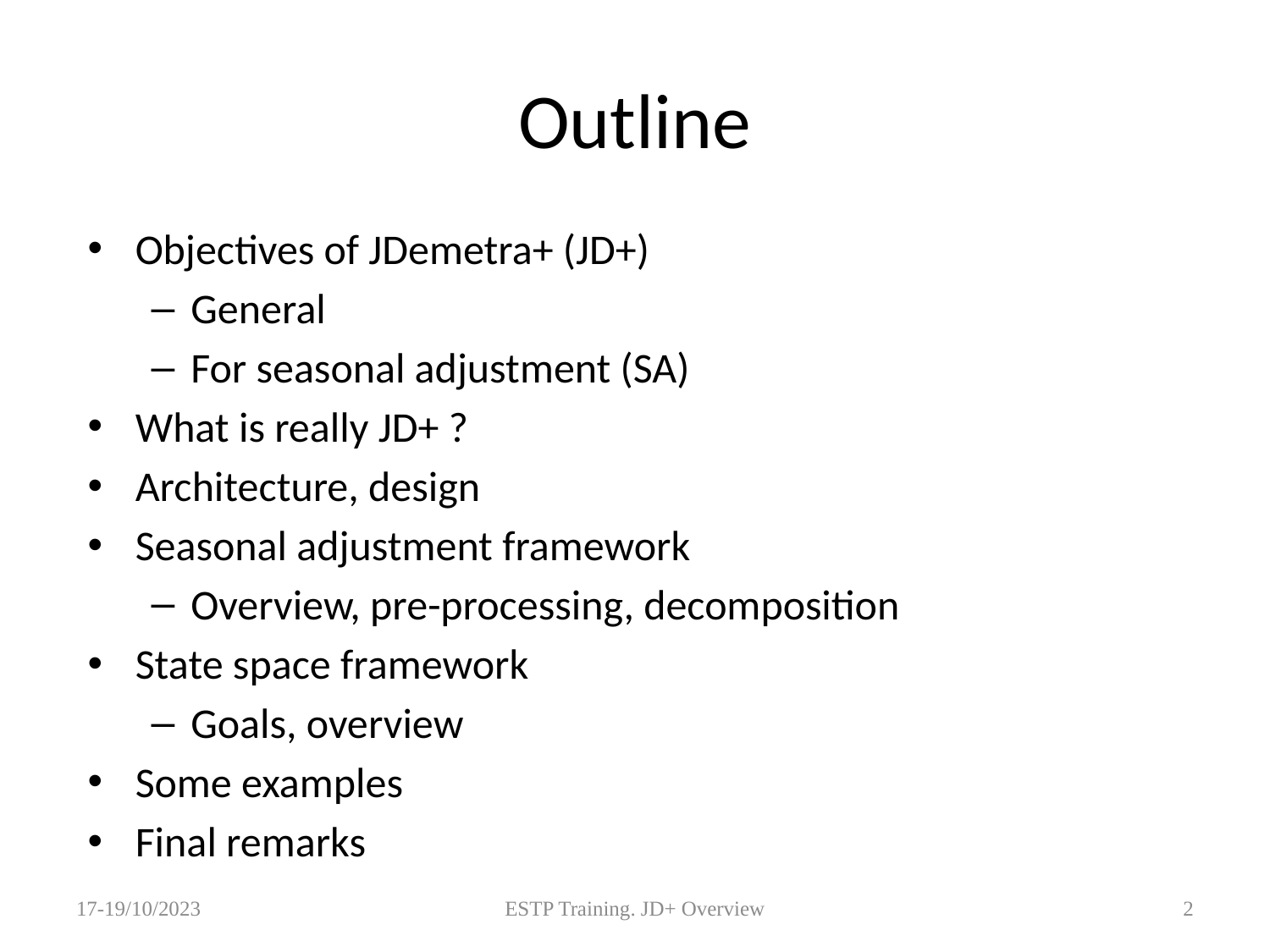

# Outline
Objectives of JDemetra+ (JD+)
General
For seasonal adjustment (SA)
What is really JD+ ?
Architecture, design
Seasonal adjustment framework
Overview, pre-processing, decomposition
State space framework
Goals, overview
Some examples
Final remarks

17-19/10/2023
ESTP Training. JD+ Overview
2